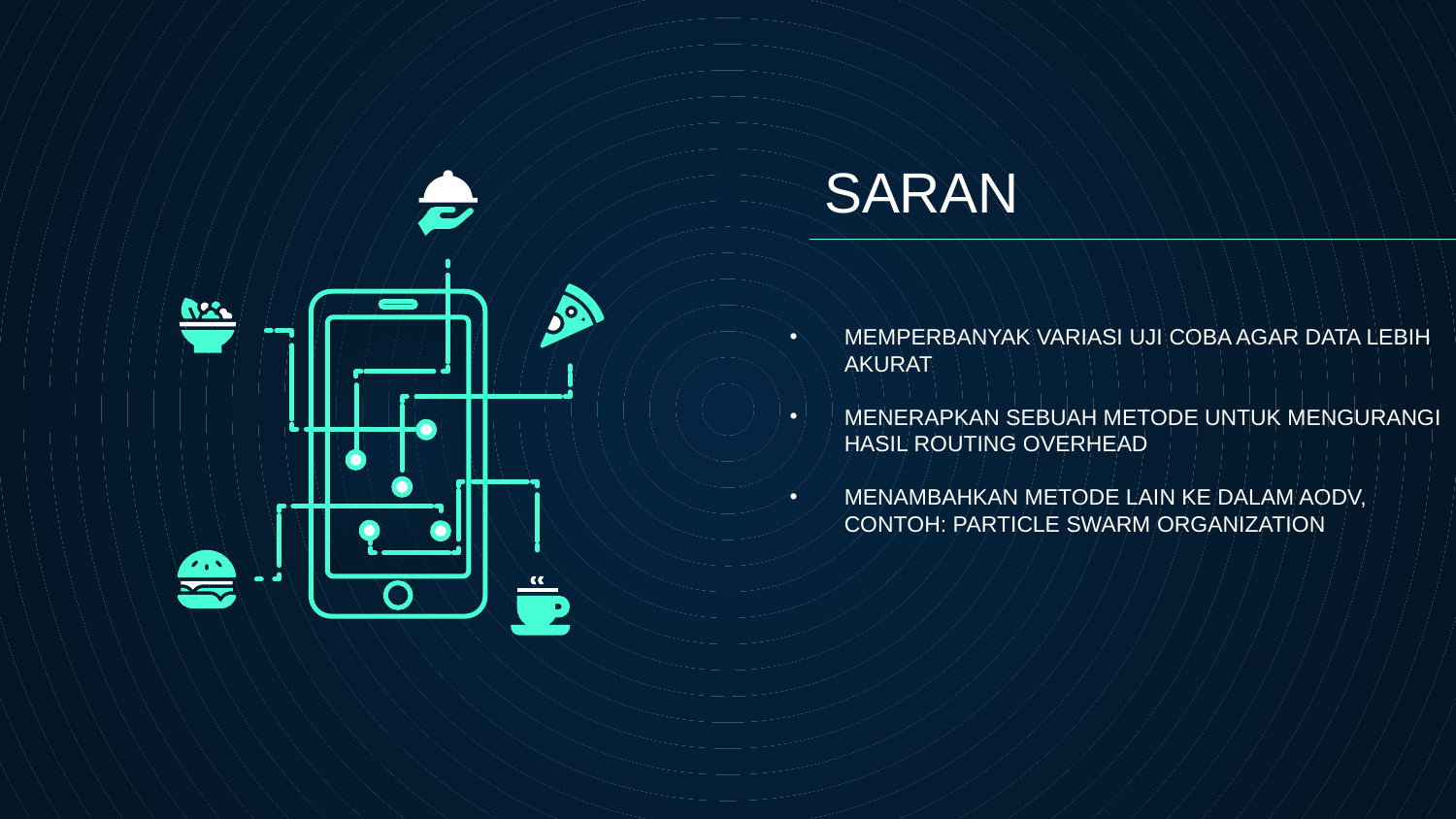

# SARAN

MEMPERBANYAK VARIASI UJI COBA AGAR DATA LEBIH AKURAT

MENERAPKAN SEBUAH METODE UNTUK MENGURANGI HASIL ROUTING OVERHEAD

MENAMBAHKAN METODE LAIN KE DALAM AODV, CONTOH: PARTICLE SWARM ORGANIZATION